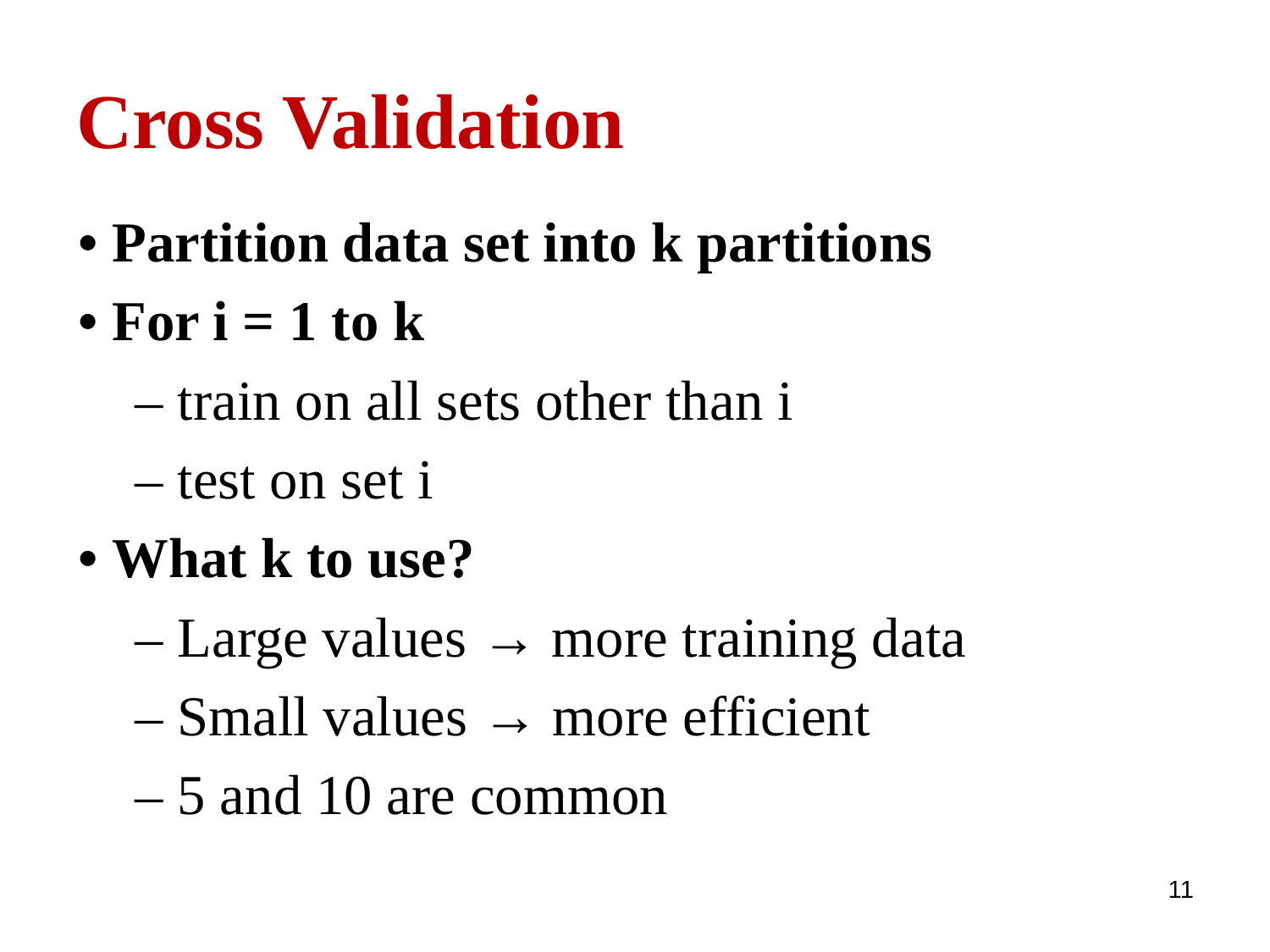

# Cross Validation
• Partition data set into k partitions
• For i = 1 to k
    – train on all sets other than i
    – test on set i
• What k to use?
    – Large values → more training data
    – Small values → more efficient
    – 5 and 10 are common
11